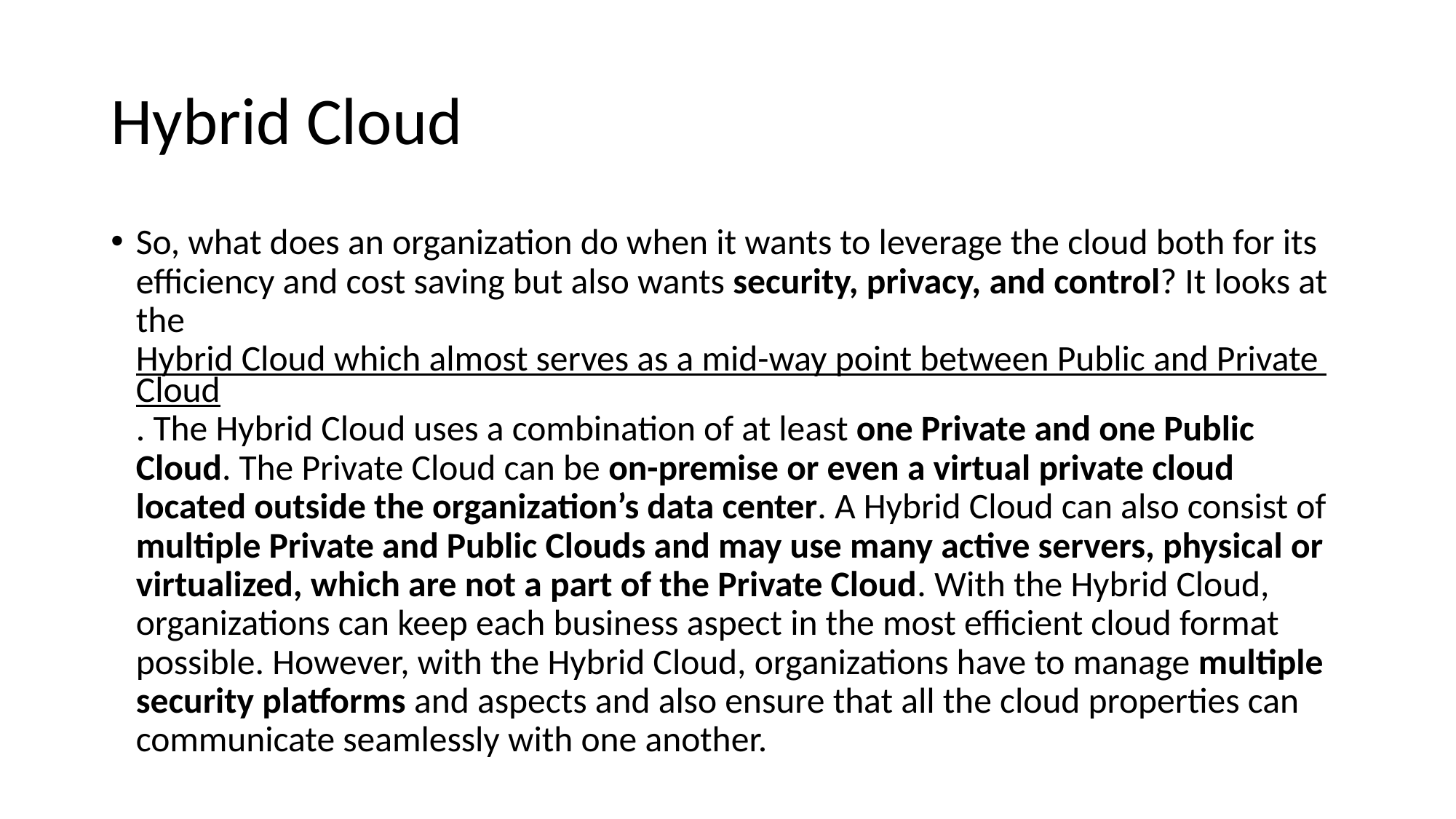

# Hybrid Cloud
So, what does an organization do when it wants to leverage the cloud both for its efficiency and cost saving but also wants security, privacy, and control? It looks at the Hybrid Cloud which almost serves as a mid-way point between Public and Private Cloud. The Hybrid Cloud uses a combination of at least one Private and one Public Cloud. The Private Cloud can be on-premise or even a virtual private cloud located outside the organization’s data center. A Hybrid Cloud can also consist of multiple Private and Public Clouds and may use many active servers, physical or virtualized, which are not a part of the Private Cloud. With the Hybrid Cloud, organizations can keep each business aspect in the most efficient cloud format possible. However, with the Hybrid Cloud, organizations have to manage multiple security platforms and aspects and also ensure that all the cloud properties can communicate seamlessly with one another.